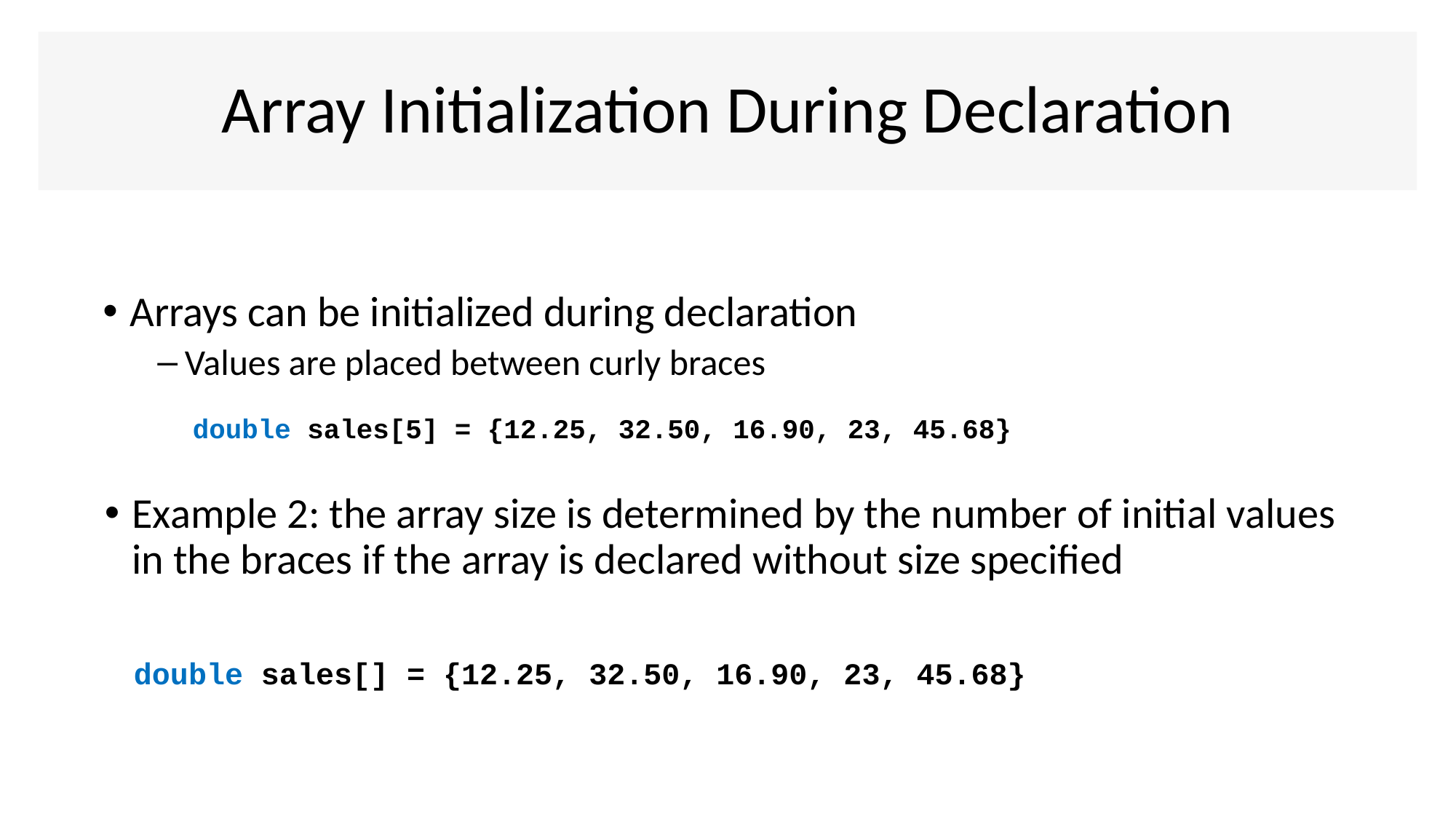

# Array Initialization During Declaration
Arrays can be initialized during declaration
Values are placed between curly braces
double sales[5] = {12.25, 32.50, 16.90, 23, 45.68}
Example 2: the array size is determined by the number of initial values in the braces if the array is declared without size specified
double sales[] = {12.25, 32.50, 16.90, 23, 45.68}